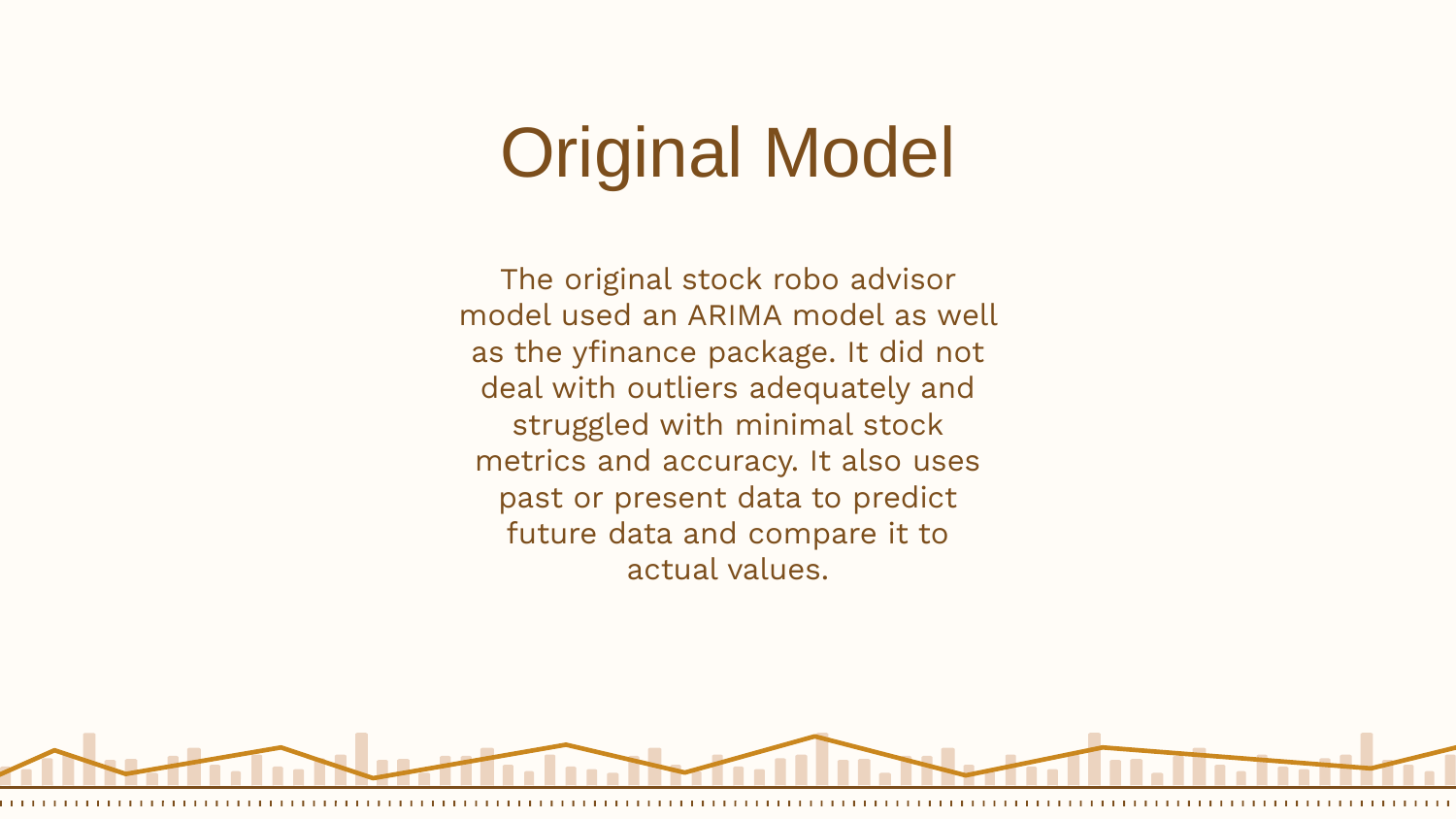

# Original Model
The original stock robo advisor model used an ARIMA model as well as the yfinance package. It did not deal with outliers adequately and struggled with minimal stock metrics and accuracy. It also uses past or present data to predict future data and compare it to actual values.